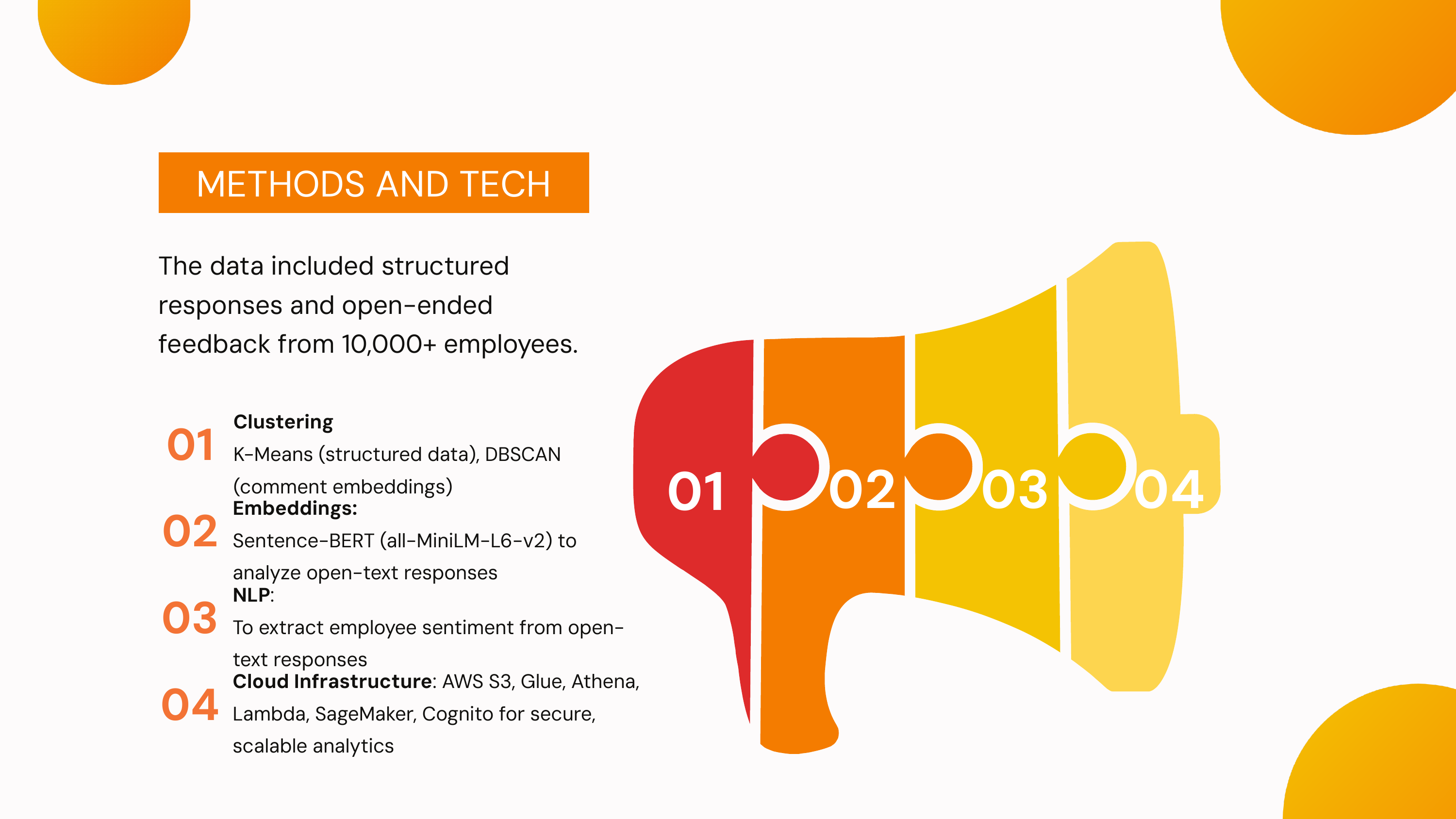

METHODS AND TECH
The data included structured responses and open-ended feedback from 10,000+ employees.

01
Clustering
K-Means (structured data), DBSCAN (comment embeddings)

02
03
04
01
02
Embeddings:
Sentence-BERT (all-MiniLM-L6-v2) to analyze open-text responses
03
NLP:
To extract employee sentiment from open-text responses
04
Cloud Infrastructure: AWS S3, Glue, Athena, Lambda, SageMaker, Cognito for secure, scalable analytics